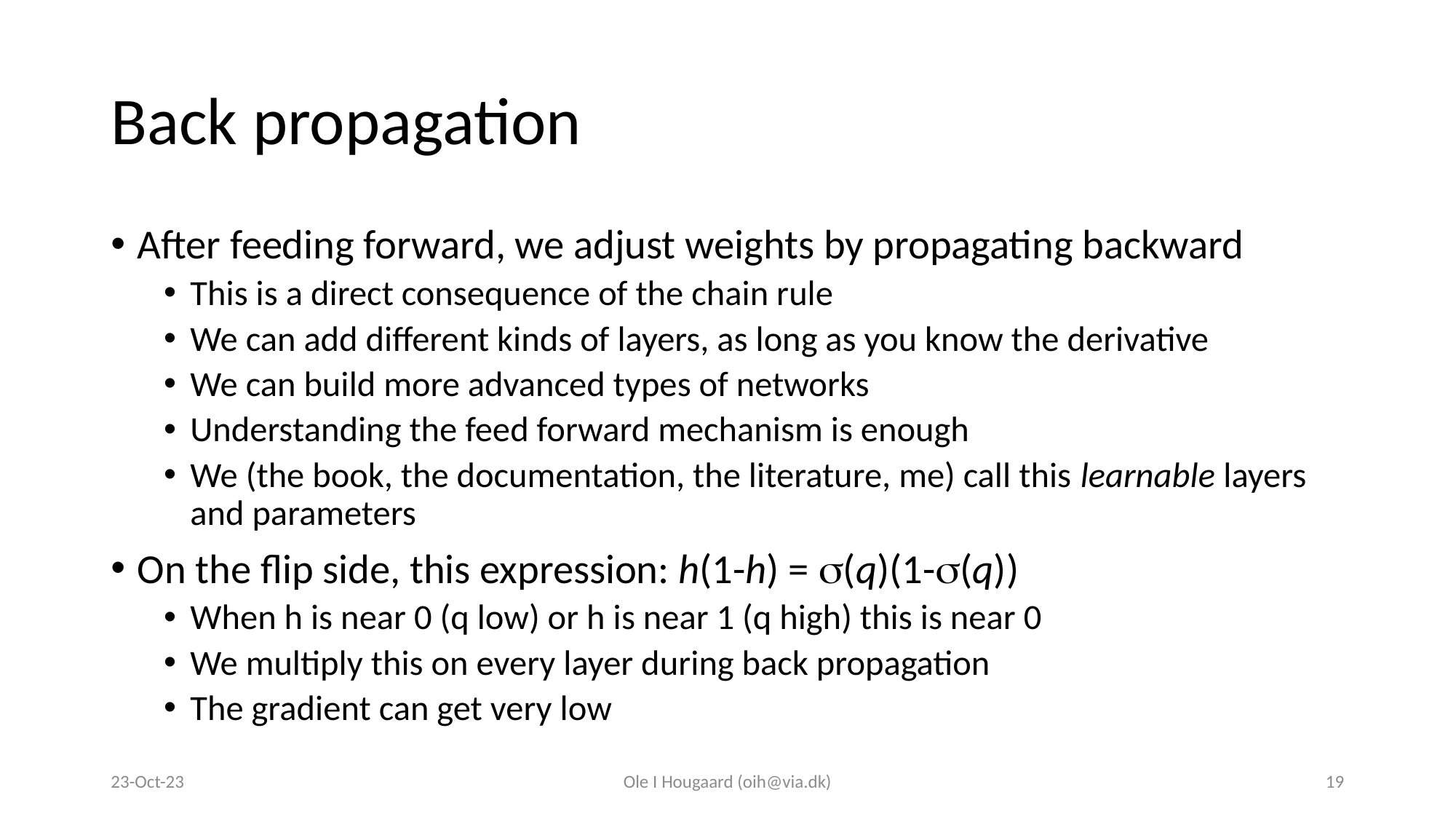

# Back propagation
After feeding forward, we adjust weights by propagating backward
This is a direct consequence of the chain rule
We can add different kinds of layers, as long as you know the derivative
We can build more advanced types of networks
Understanding the feed forward mechanism is enough
We (the book, the documentation, the literature, me) call this learnable layers and parameters
On the flip side, this expression: h(1-h) = σ(q)(1-σ(q))
When h is near 0 (q low) or h is near 1 (q high) this is near 0
We multiply this on every layer during back propagation
The gradient can get very low

23-Oct-23
Ole I Hougaard (oih@via.dk)
19